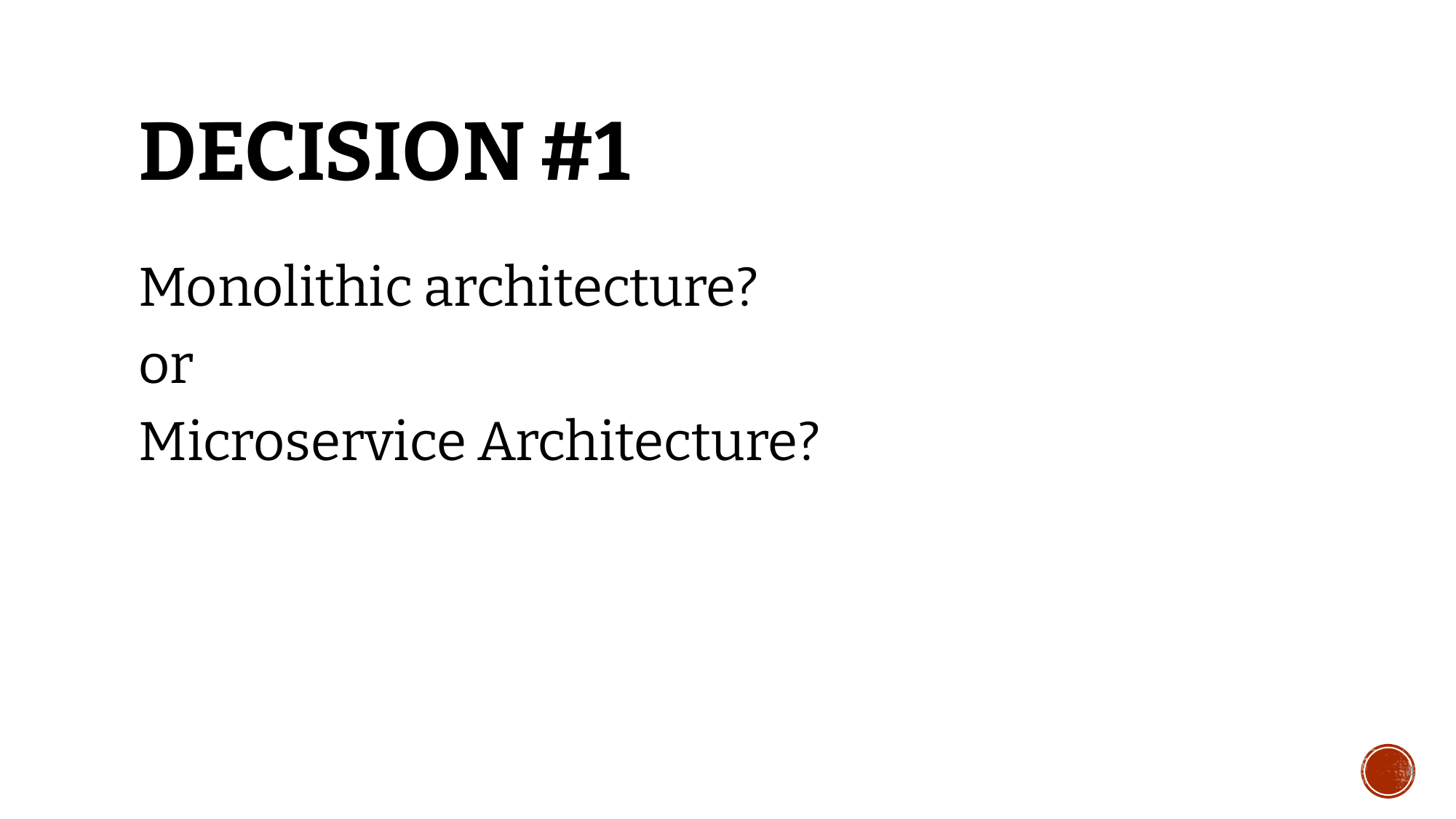

# Decision #1
Monolithic architecture?
or
Microservice Architecture?

4